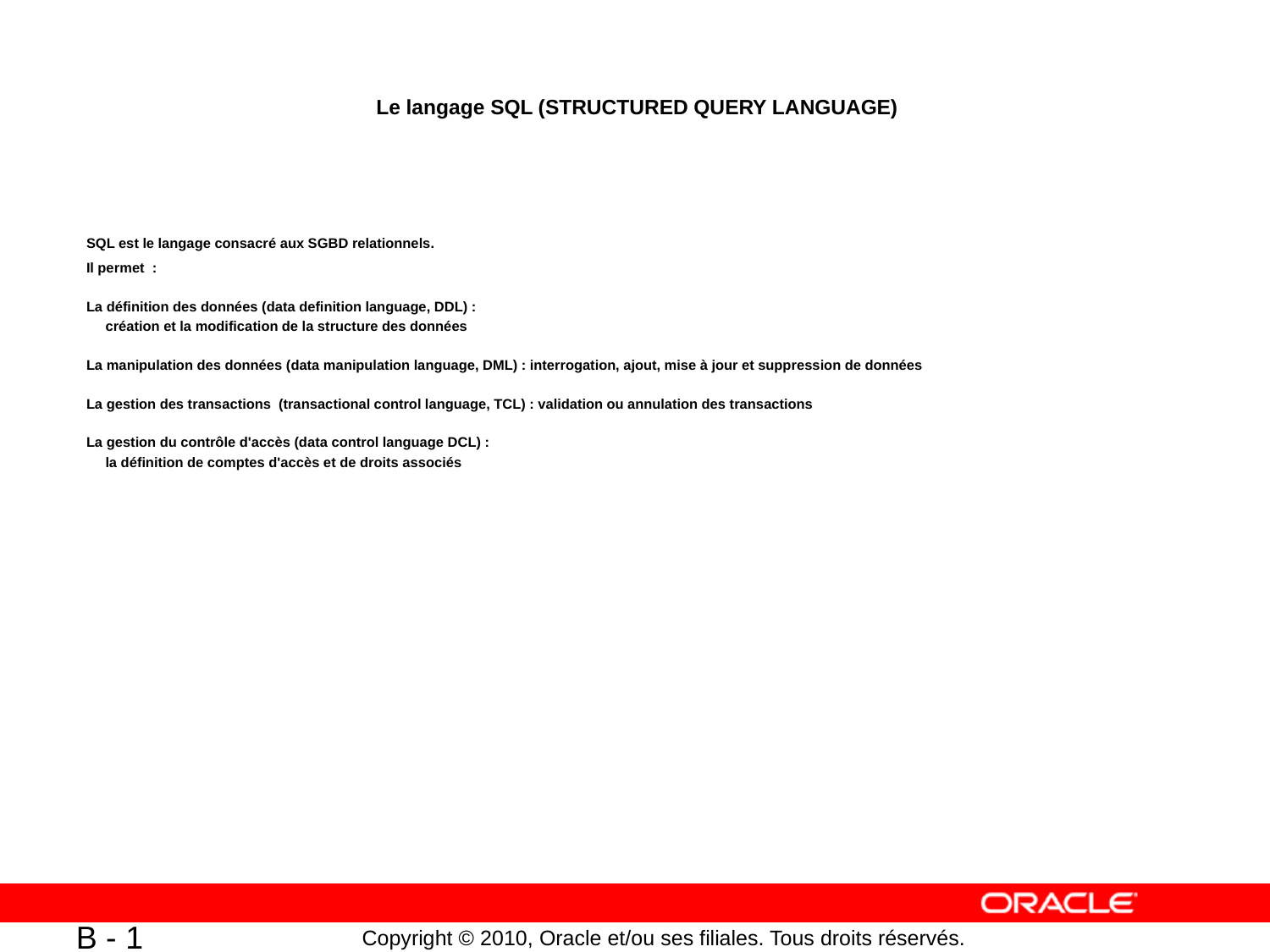

# Le langage SQL (STRUCTURED QUERY LANGUAGE)
SQL est le langage consacré aux SGBD relationnels.
Il permet  :

La définition des données (data definition language, DDL) :
     création et la modification de la structure des données

La manipulation des données (data manipulation language, DML) : interrogation, ajout, mise à jour et suppression de données

La gestion des transactions  (transactional control language, TCL) : validation ou annulation des transactions

La gestion du contrôle d'accès (data control language DCL) :
     la définition de comptes d'accès et de droits associés